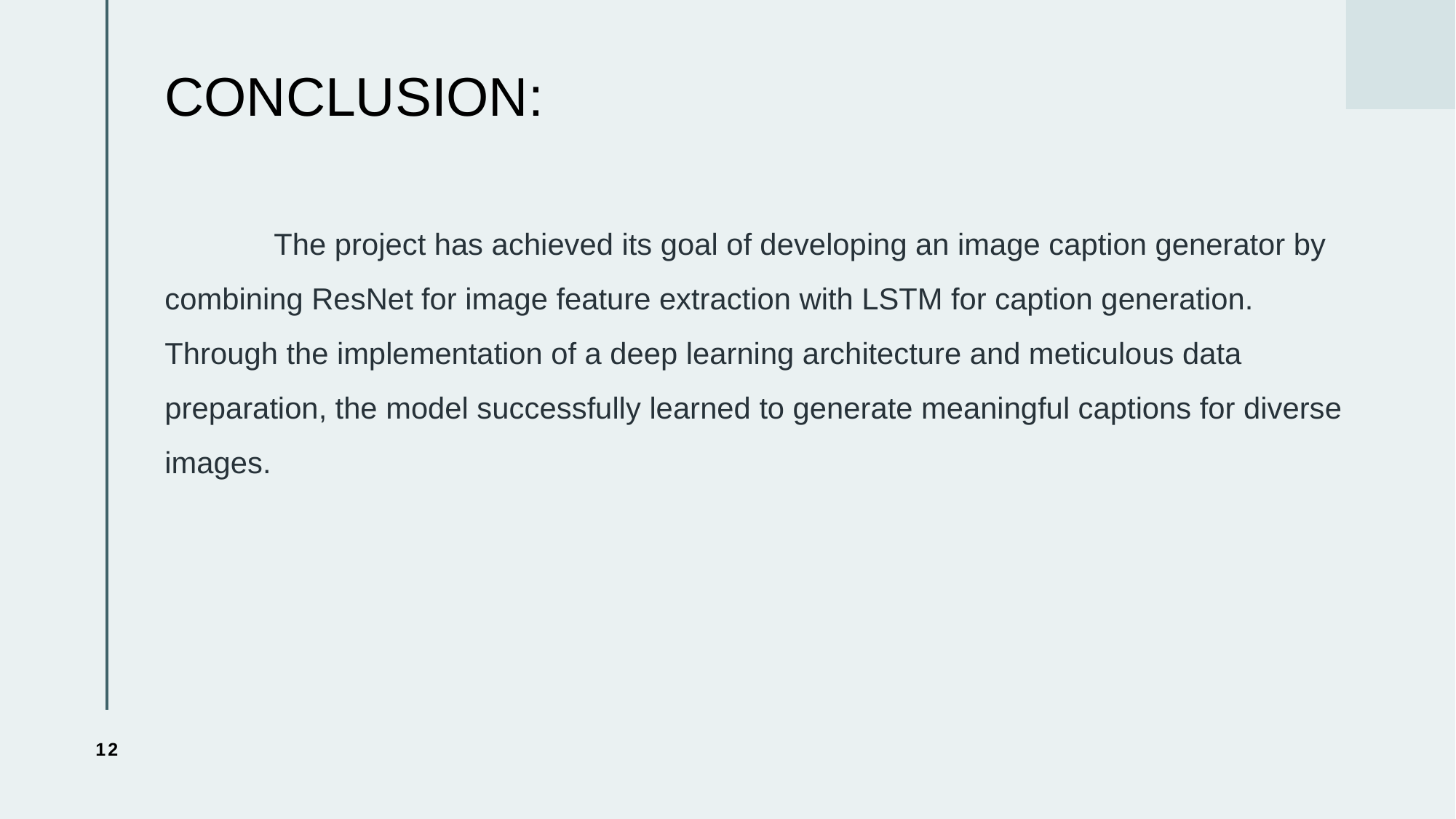

# CONCLUSION:

	The project has achieved its goal of developing an image caption generator by combining ResNet for image feature extraction with LSTM for caption generation. Through the implementation of a deep learning architecture and meticulous data preparation, the model successfully learned to generate meaningful captions for diverse images.
12